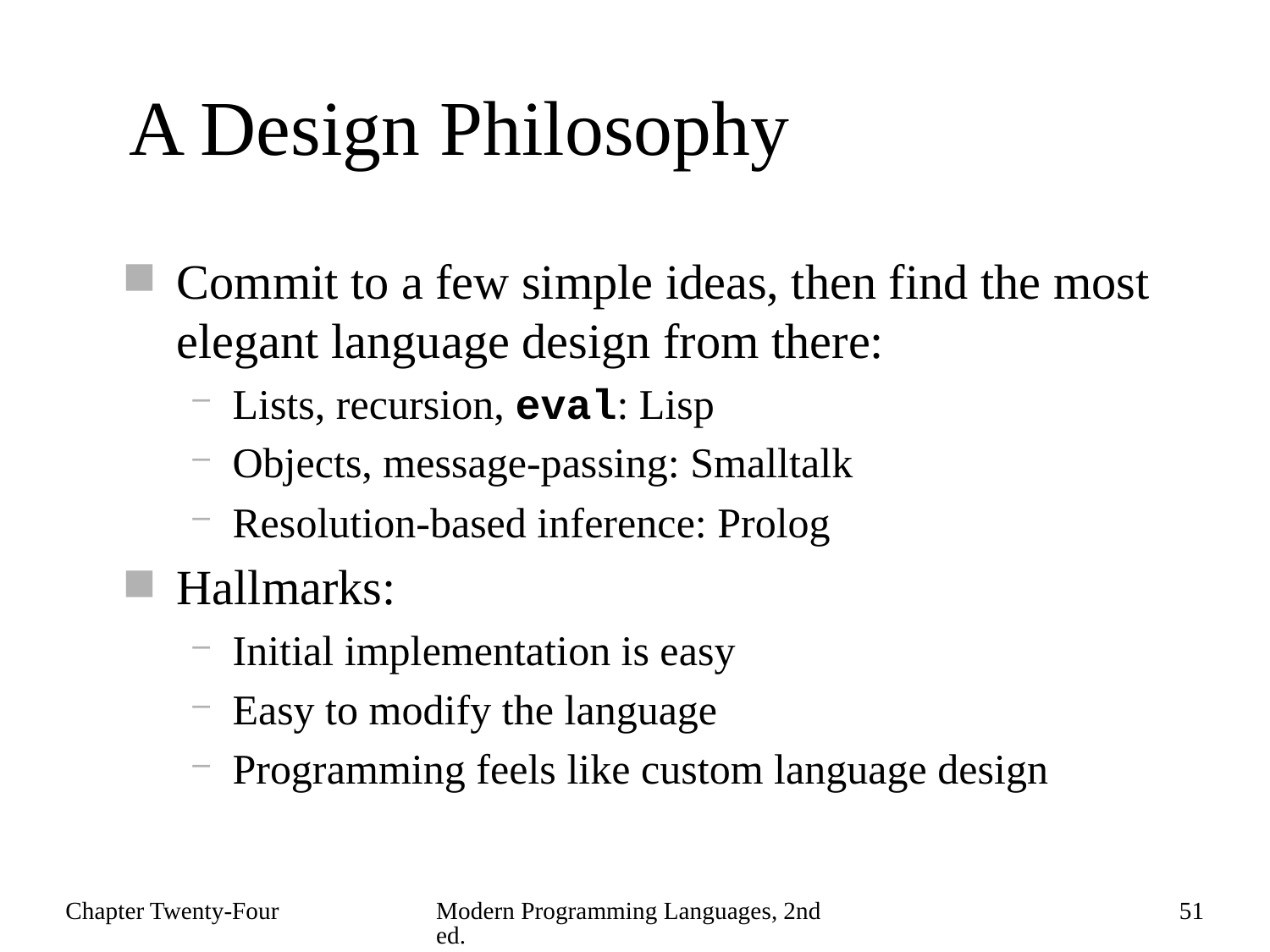

# A Design Philosophy
Commit to a few simple ideas, then find the most elegant language design from there:
Lists, recursion, eval: Lisp
Objects, message-passing: Smalltalk
Resolution-based inference: Prolog
Hallmarks:
Initial implementation is easy
Easy to modify the language
Programming feels like custom language design
Chapter Twenty-Four
Modern Programming Languages, 2nd ed.
51